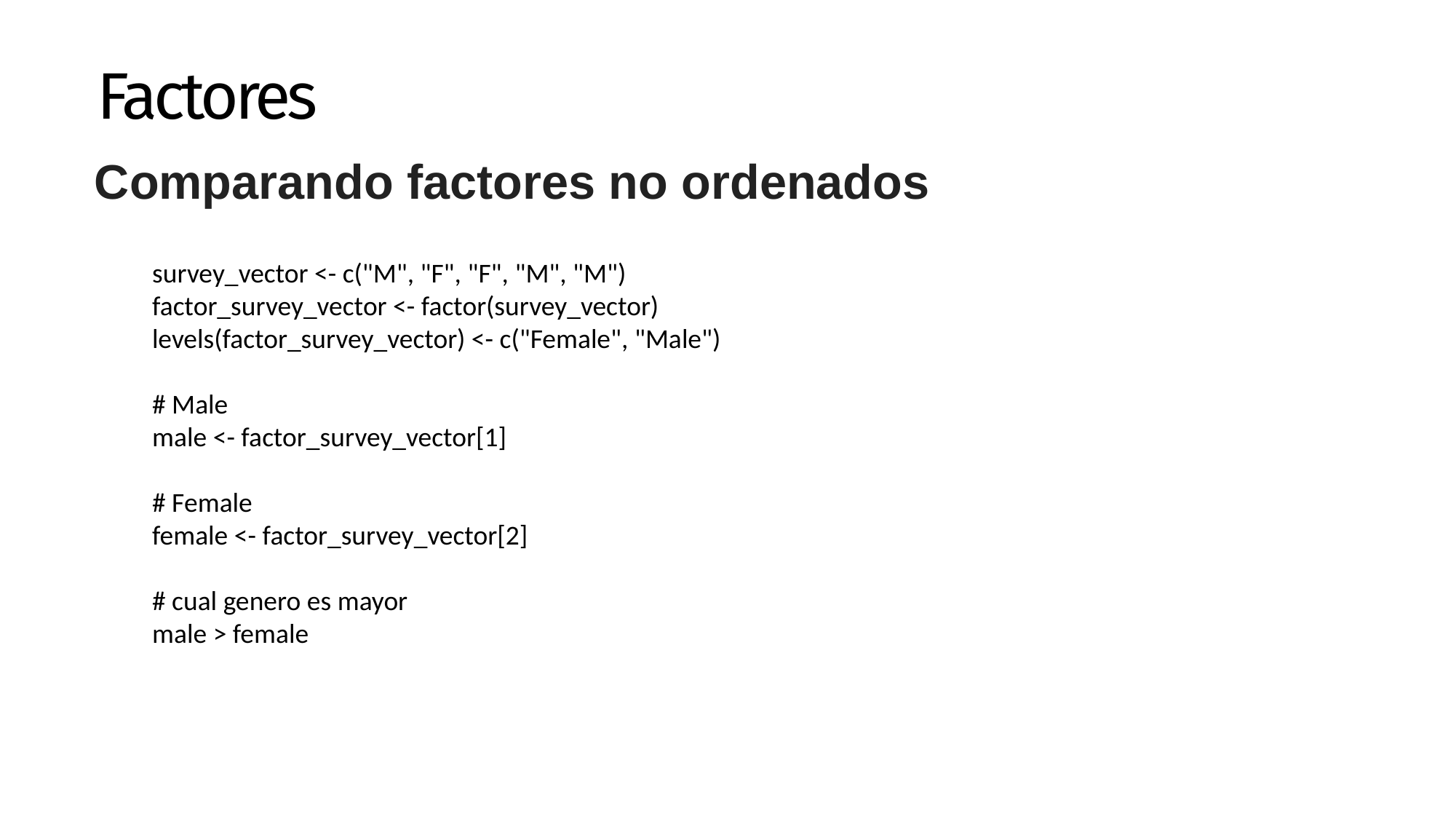

Factores
Comparando factores no ordenados
survey_vector <- c("M", "F", "F", "M", "M")
factor_survey_vector <- factor(survey_vector)
levels(factor_survey_vector) <- c("Female", "Male")

# Male
male <- factor_survey_vector[1]

# Female
female <- factor_survey_vector[2]

# cual genero es mayor
male > female